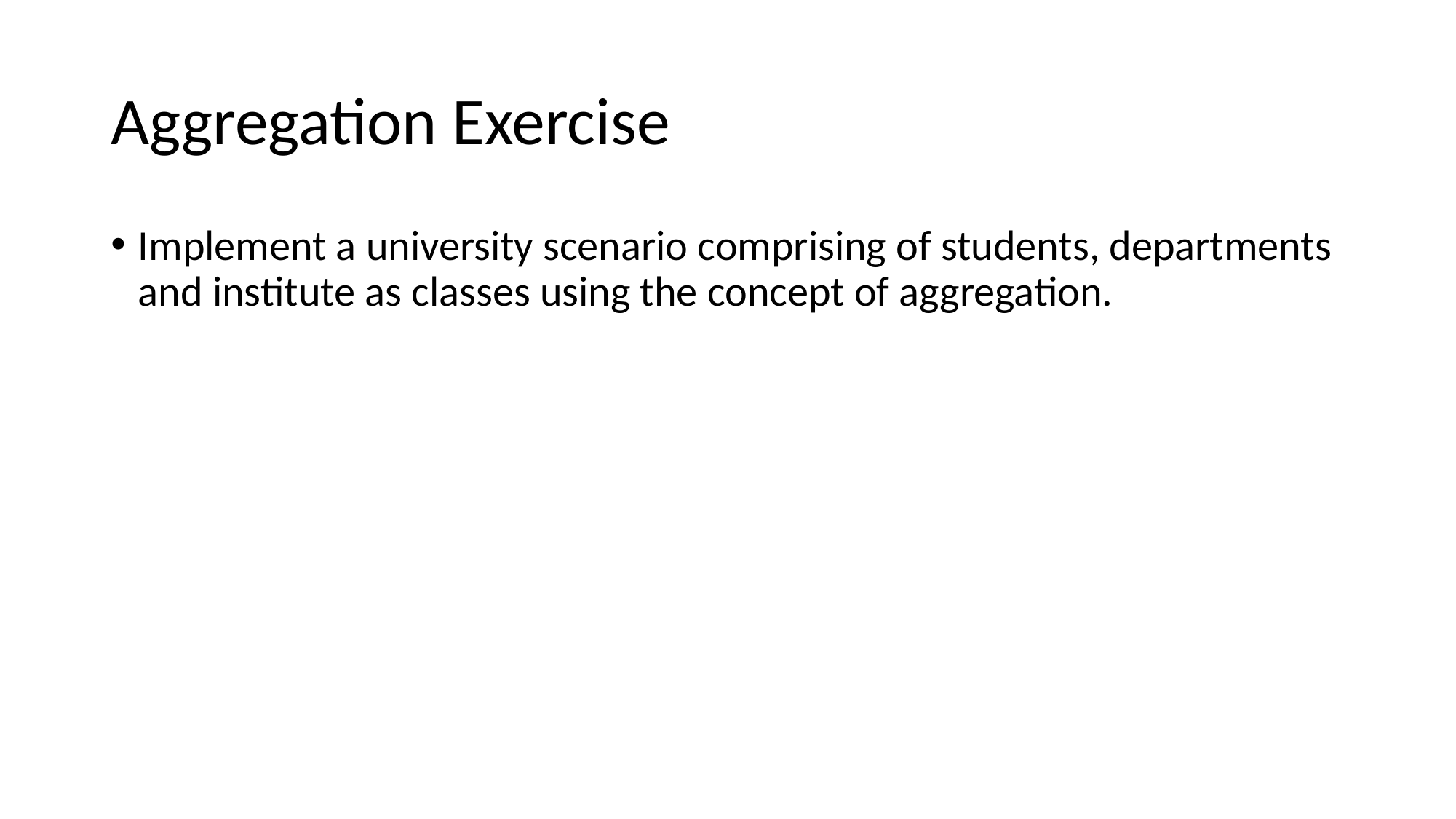

# Aggregation Exercise
Implement a university scenario comprising of students, departments and institute as classes using the concept of aggregation.